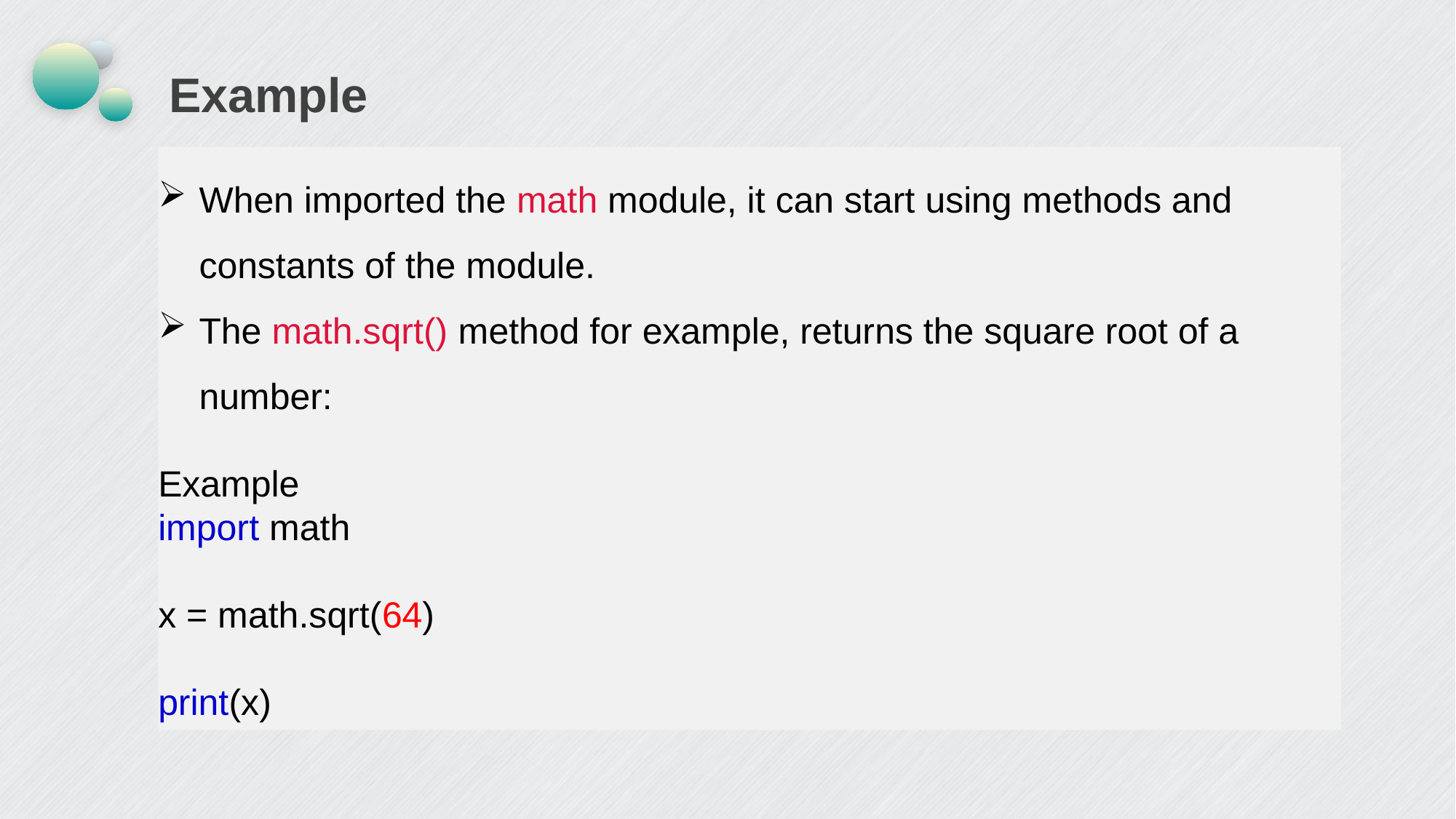

Example
When imported the math module, it can start using methods and constants of the module.
The math.sqrt() method for example, returns the square root of a number:

Example
import math
x = math.sqrt(64)
print(x)